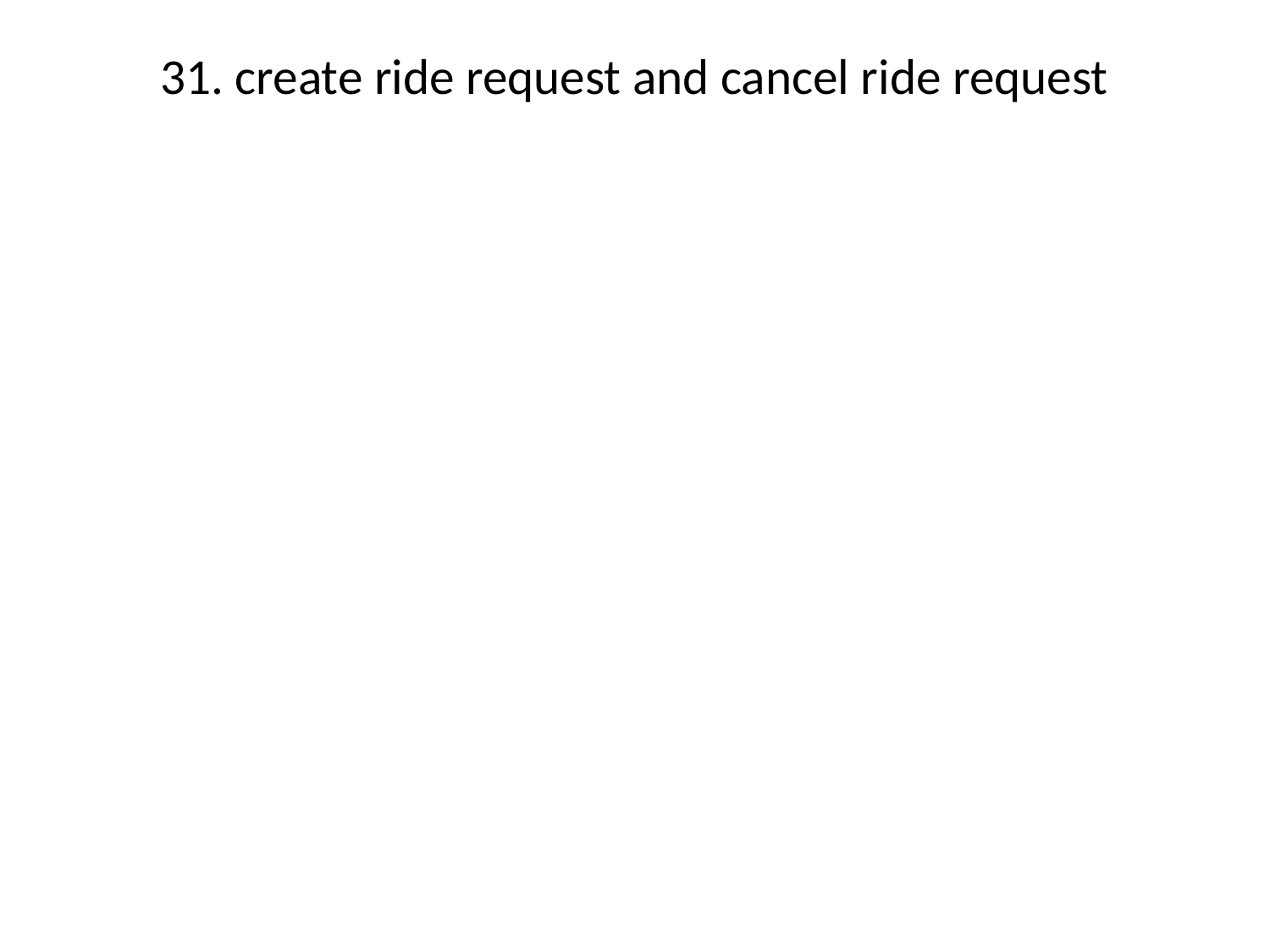

# 31. create ride request and cancel ride request